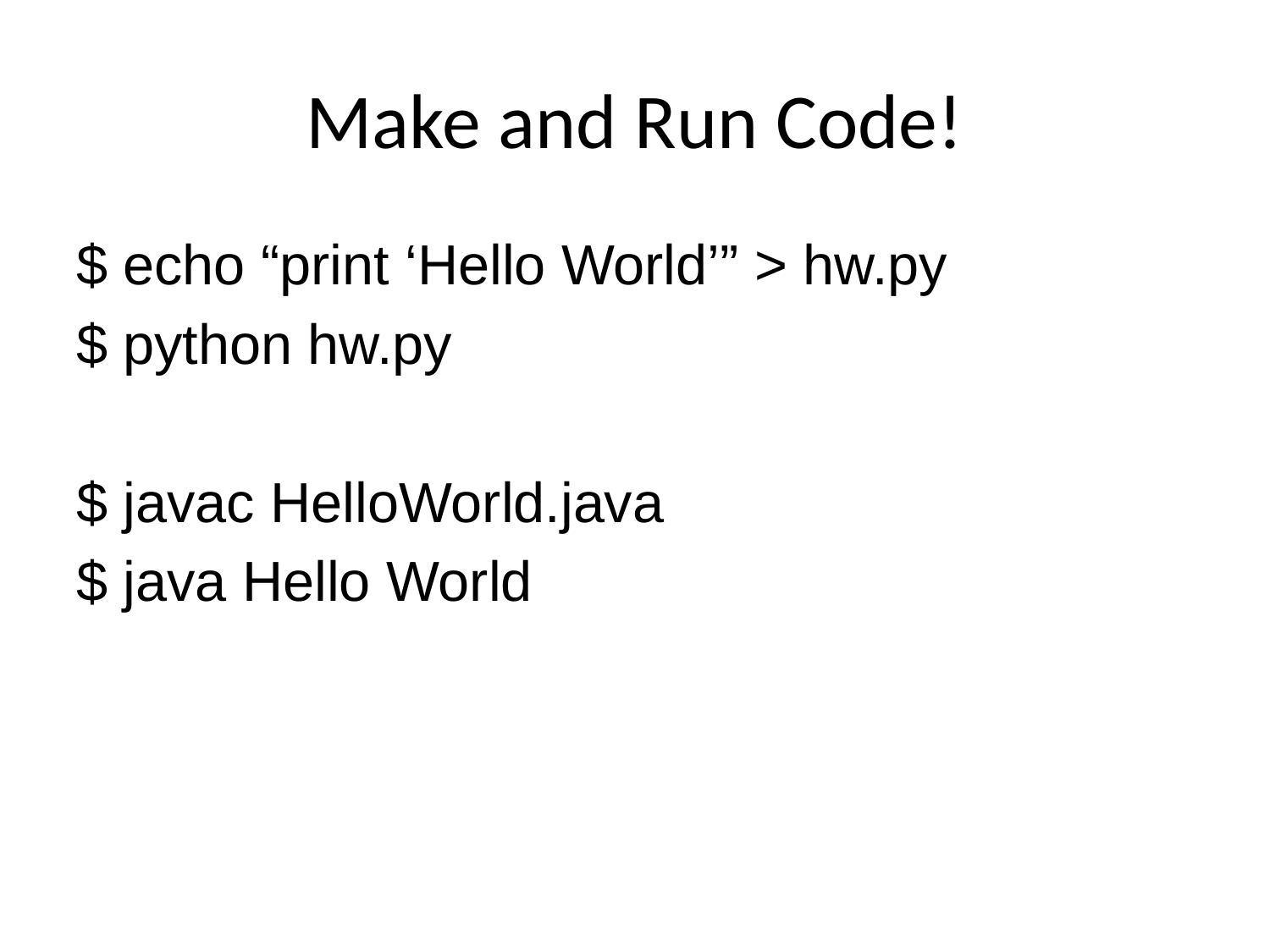

# Make and Run Code!
$ echo “print ‘Hello World’” > hw.py
$ python hw.py

$ javac HelloWorld.java
$ java Hello World